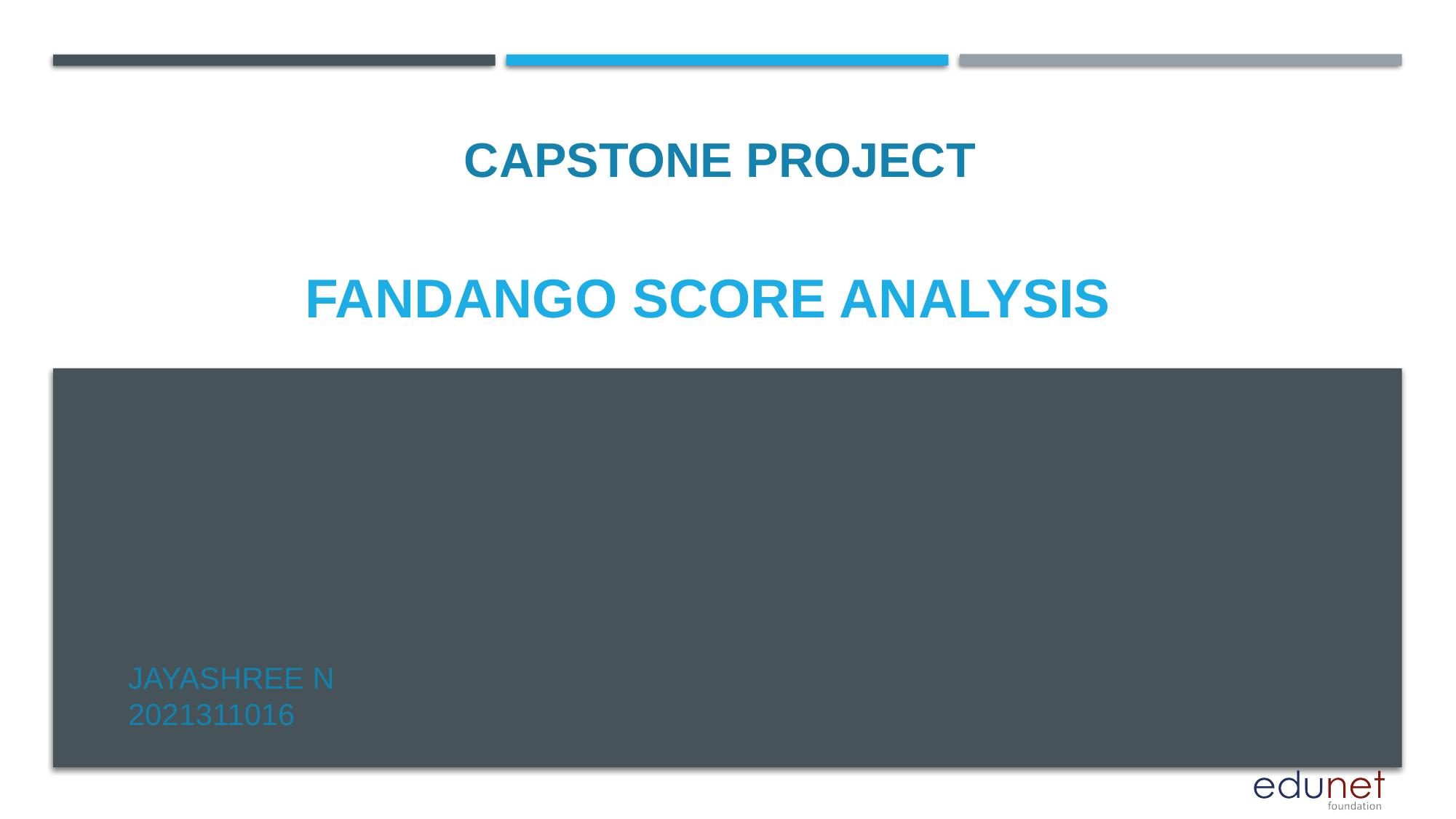

CAPSTONE PROJECT
# FANDANGO SCORE ANALYSIS
JAYASHREE N
2021311016